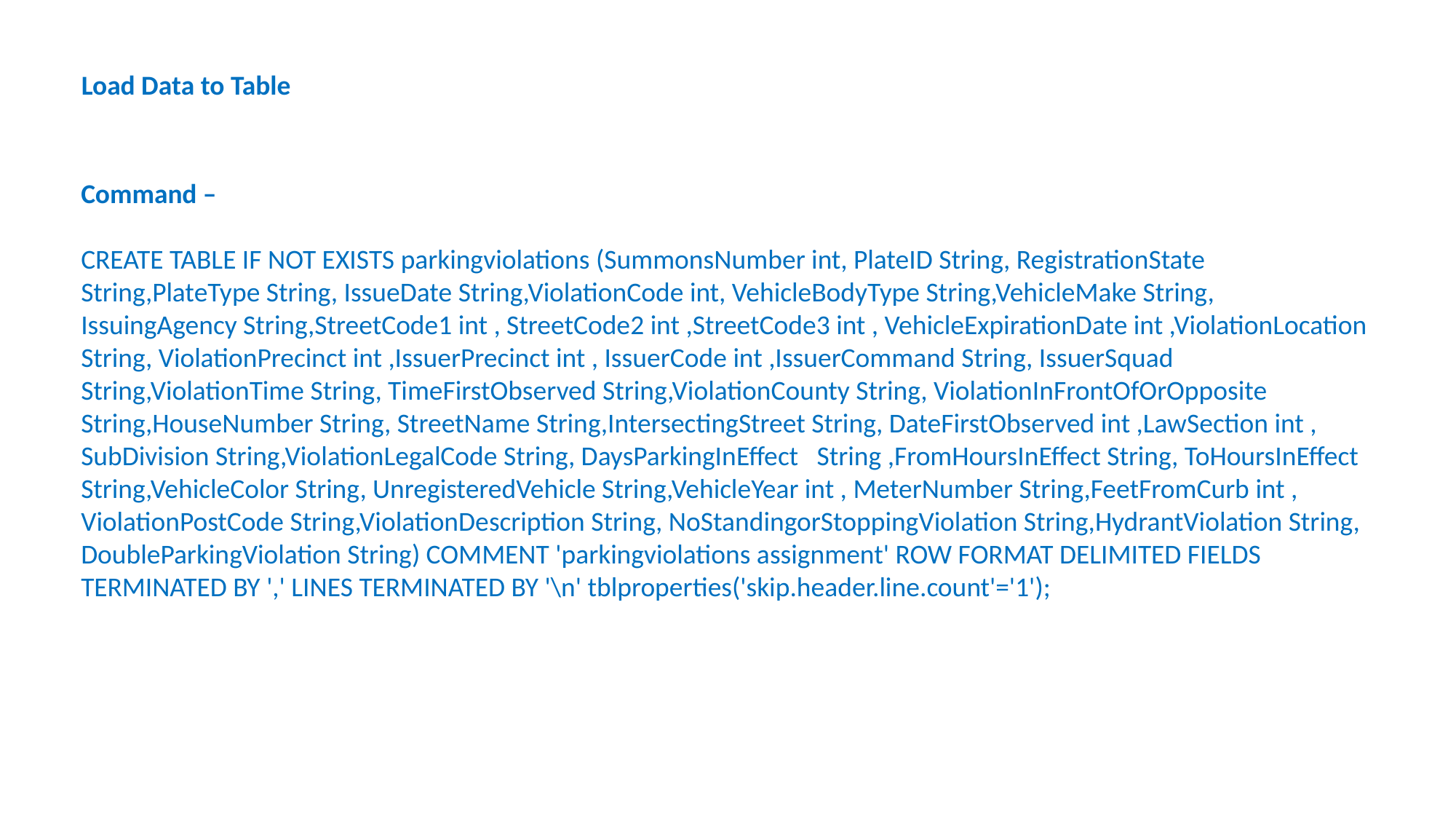

Load Data to Table
Command –

CREATE TABLE IF NOT EXISTS parkingviolations (SummonsNumber int, PlateID String, RegistrationState String,PlateType String, IssueDate String,ViolationCode int, VehicleBodyType String,VehicleMake String, IssuingAgency String,StreetCode1 int , StreetCode2 int ,StreetCode3 int , VehicleExpirationDate int ,ViolationLocation String, ViolationPrecinct int ,IssuerPrecinct int , IssuerCode int ,IssuerCommand String, IssuerSquad String,ViolationTime String, TimeFirstObserved String,ViolationCounty String, ViolationInFrontOfOrOpposite String,HouseNumber String, StreetName String,IntersectingStreet String, DateFirstObserved int ,LawSection int , SubDivision String,ViolationLegalCode String, DaysParkingInEffect   String ,FromHoursInEffect String, ToHoursInEffect String,VehicleColor String, UnregisteredVehicle String,VehicleYear int , MeterNumber String,FeetFromCurb int , ViolationPostCode String,ViolationDescription String, NoStandingorStoppingViolation String,HydrantViolation String, DoubleParkingViolation String) COMMENT 'parkingviolations assignment' ROW FORMAT DELIMITED FIELDS TERMINATED BY ',' LINES TERMINATED BY '\n' tblproperties('skip.header.line.count'='1');